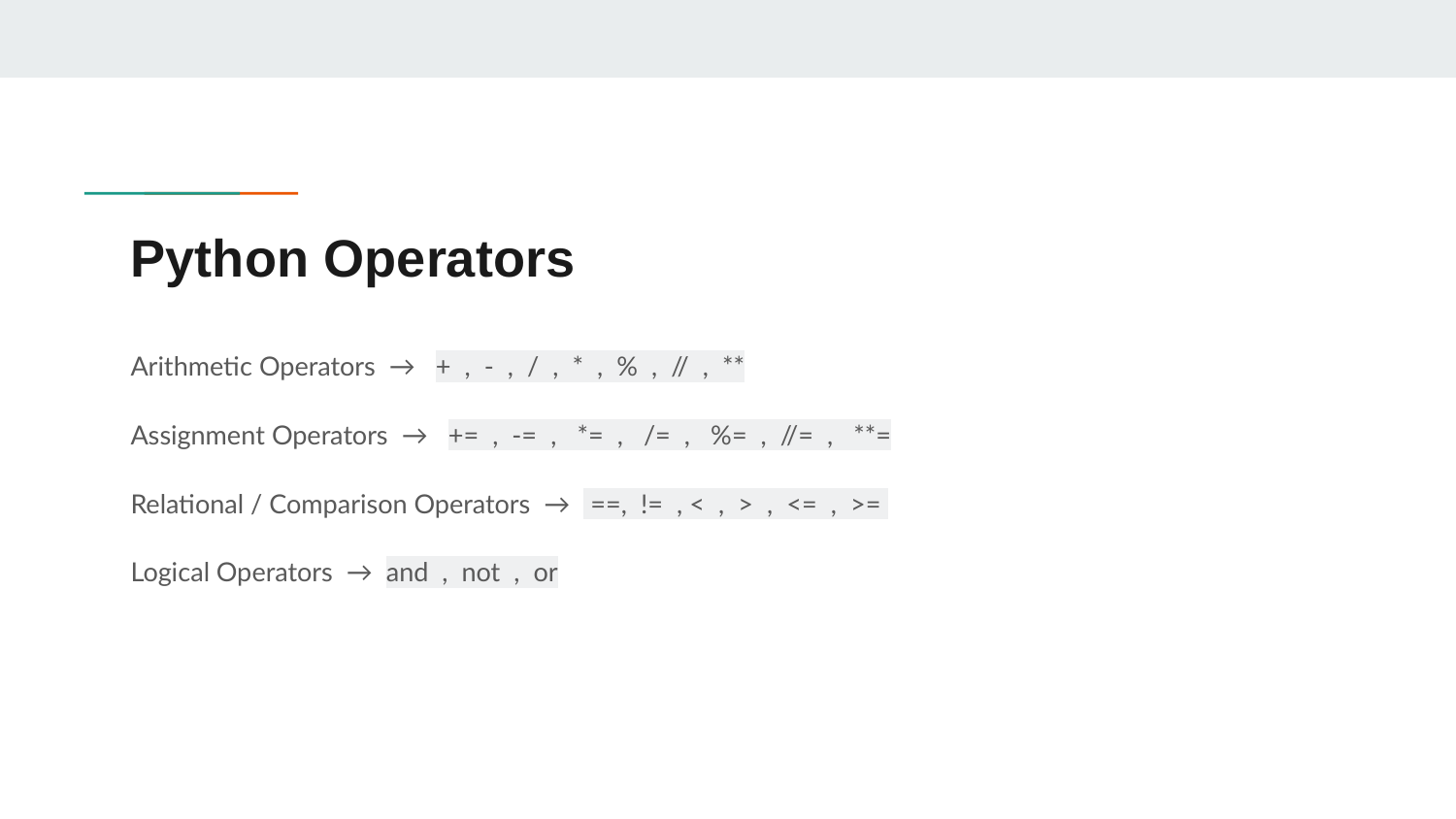

# Python Operators
Arithmetic Operators  →   +  ,  -  ,  /  ,  *  ,  %  ,  //  ,  **
Assignment Operators  →   +=  ,  -=  ,   *=  ,   /=  ,   %=  ,  //=  ,   **=
Relational / Comparison Operators  →   ==,  !=  , <  ,  >  ,  <=  ,  >=
Logical Operators  →  and  ,  not  ,  or